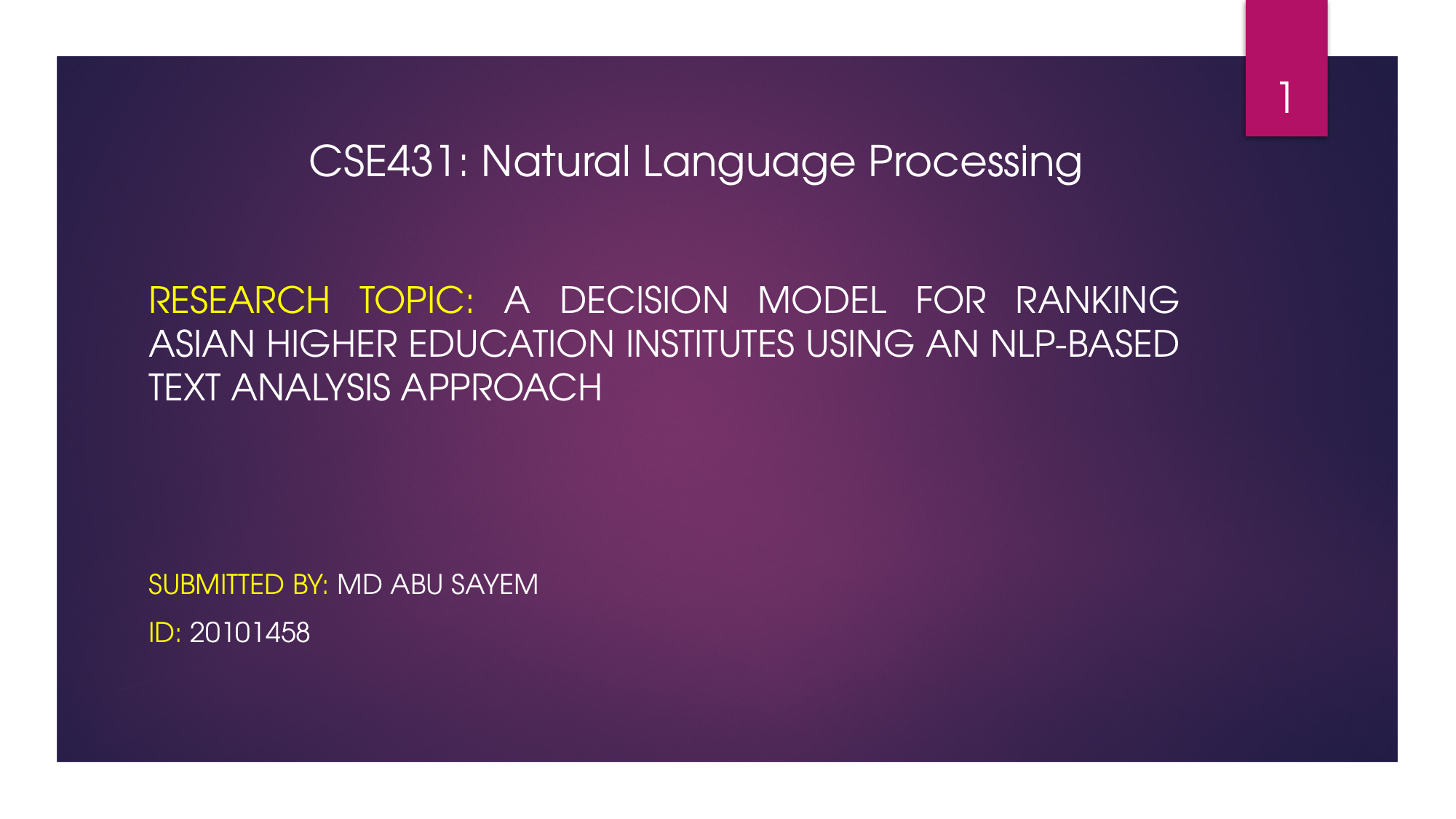

1
# CSE431: Natural Language Processing
Research Topic: A decision model for ranking Asian Higher Education Institutes using an NLP-based text analysis approach

Submitted by: Md Abu Sayem
ID: 20101458